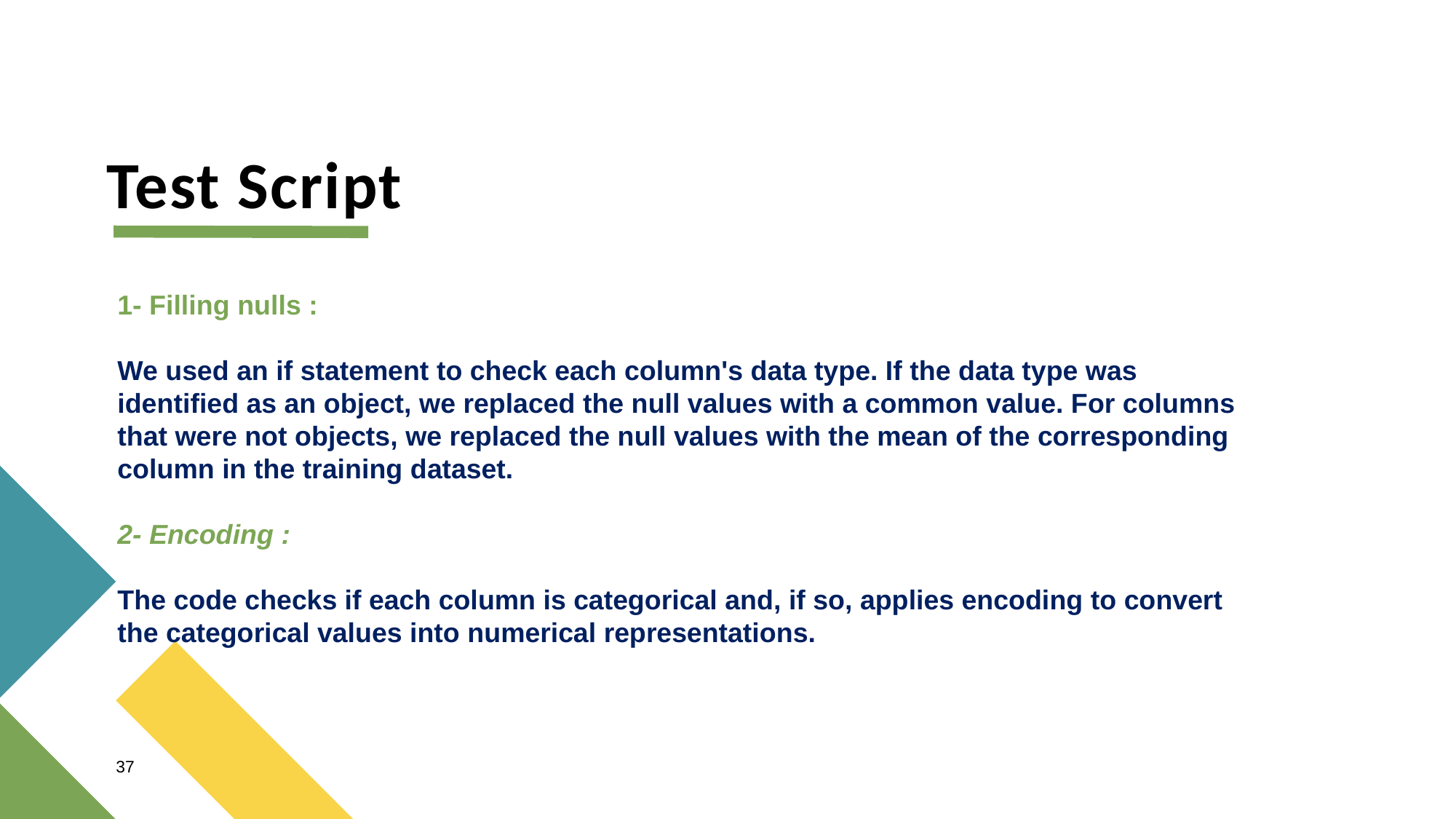

# Test Script

1- Filling nulls :

We used an if statement to check each column's data type. If the data type was identified as an object, we replaced the null values with a common value. For columns that were not objects, we replaced the null values with the mean of the corresponding column in the training dataset.

2- Encoding :
The code checks if each column is categorical and, if so, applies encoding to convert the categorical values into numerical representations.

37